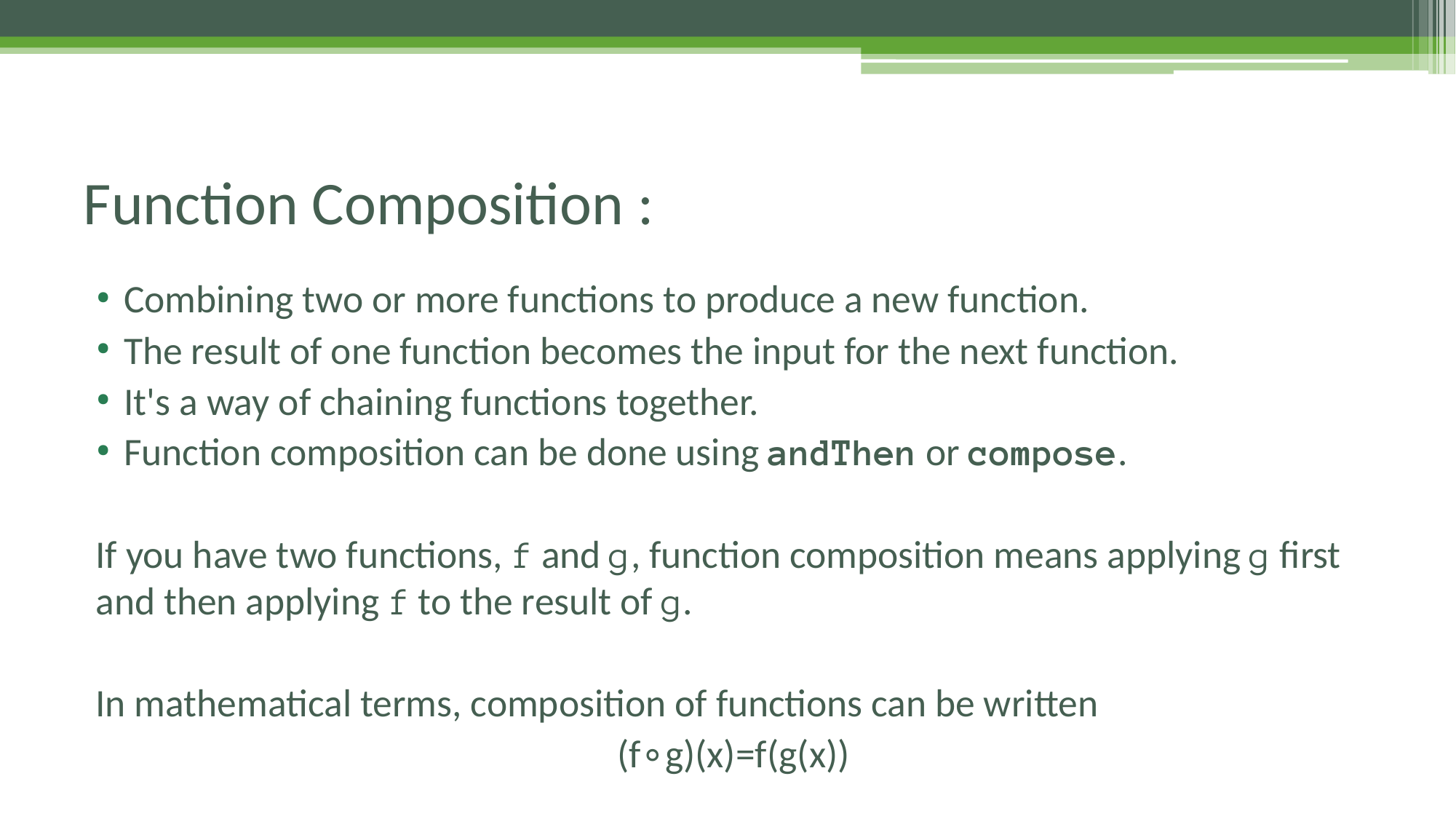

# Function Composition :
Combining two or more functions to produce a new function.
The result of one function becomes the input for the next function.
It's a way of chaining functions together.
Function composition can be done using andThen or compose.

If you have two functions, f and g, function composition means applying g first and then applying f to the result of g.

In mathematical terms, composition of functions can be written
(f∘g)(x)=f(g(x))